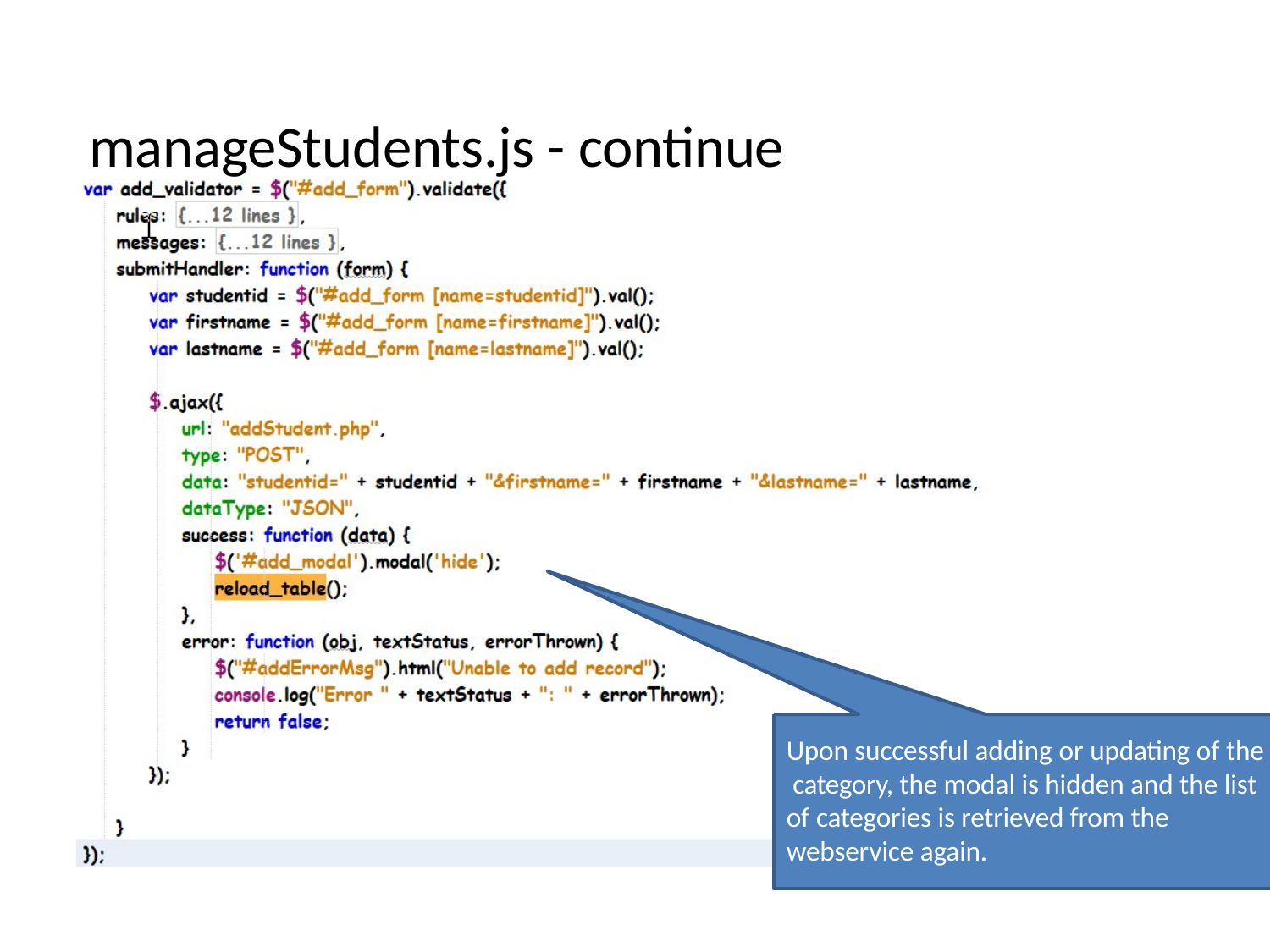

# manageStudents.js - continue

Upon successful adding or updating of the  category, the modal is hidden and the list  of categories is retrieved from the  webservice again.